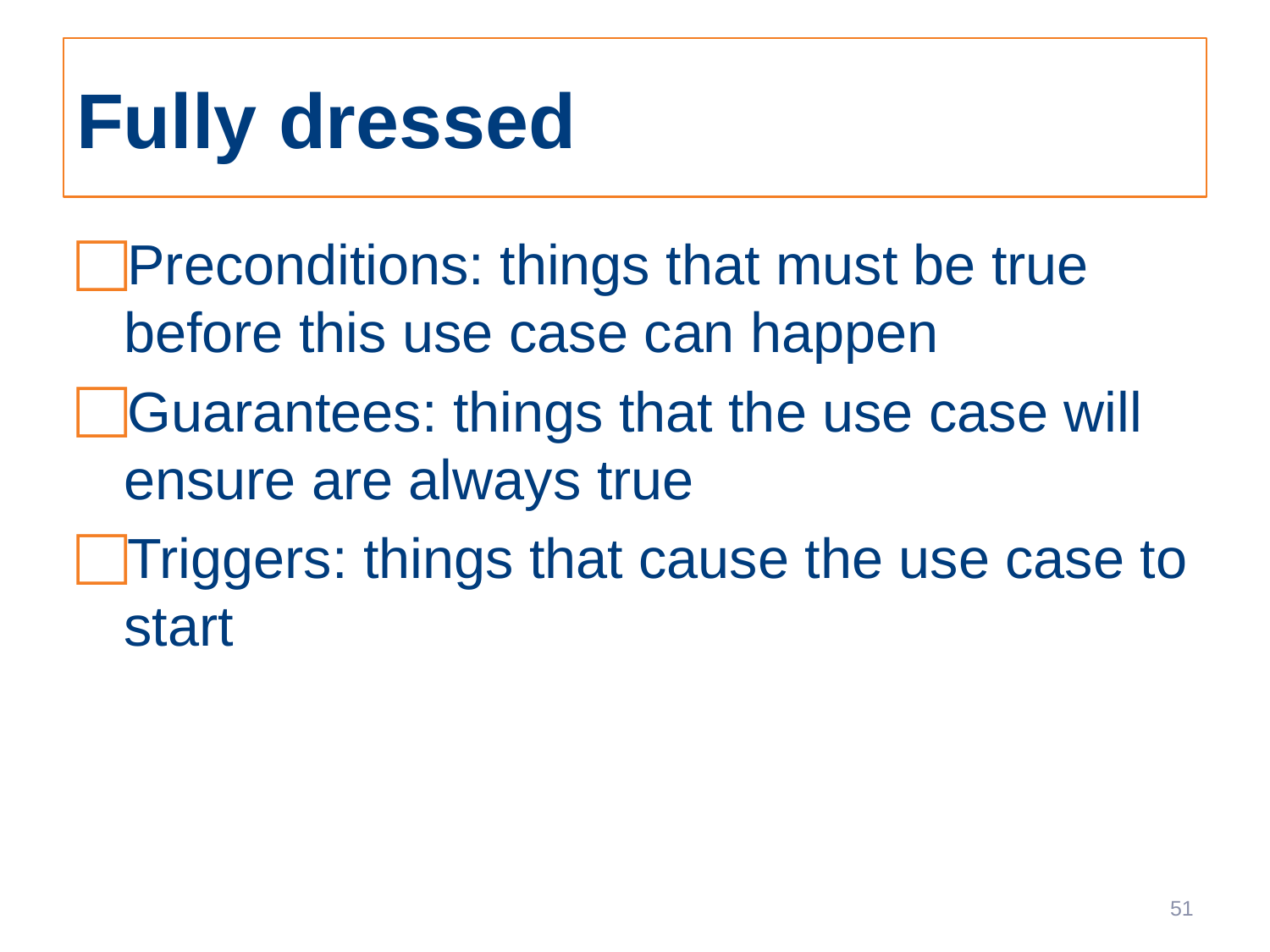

# Fully dressed
Preconditions: things that must be true before this use case can happen
Guarantees: things that the use case will ensure are always true
Triggers: things that cause the use case to start
51